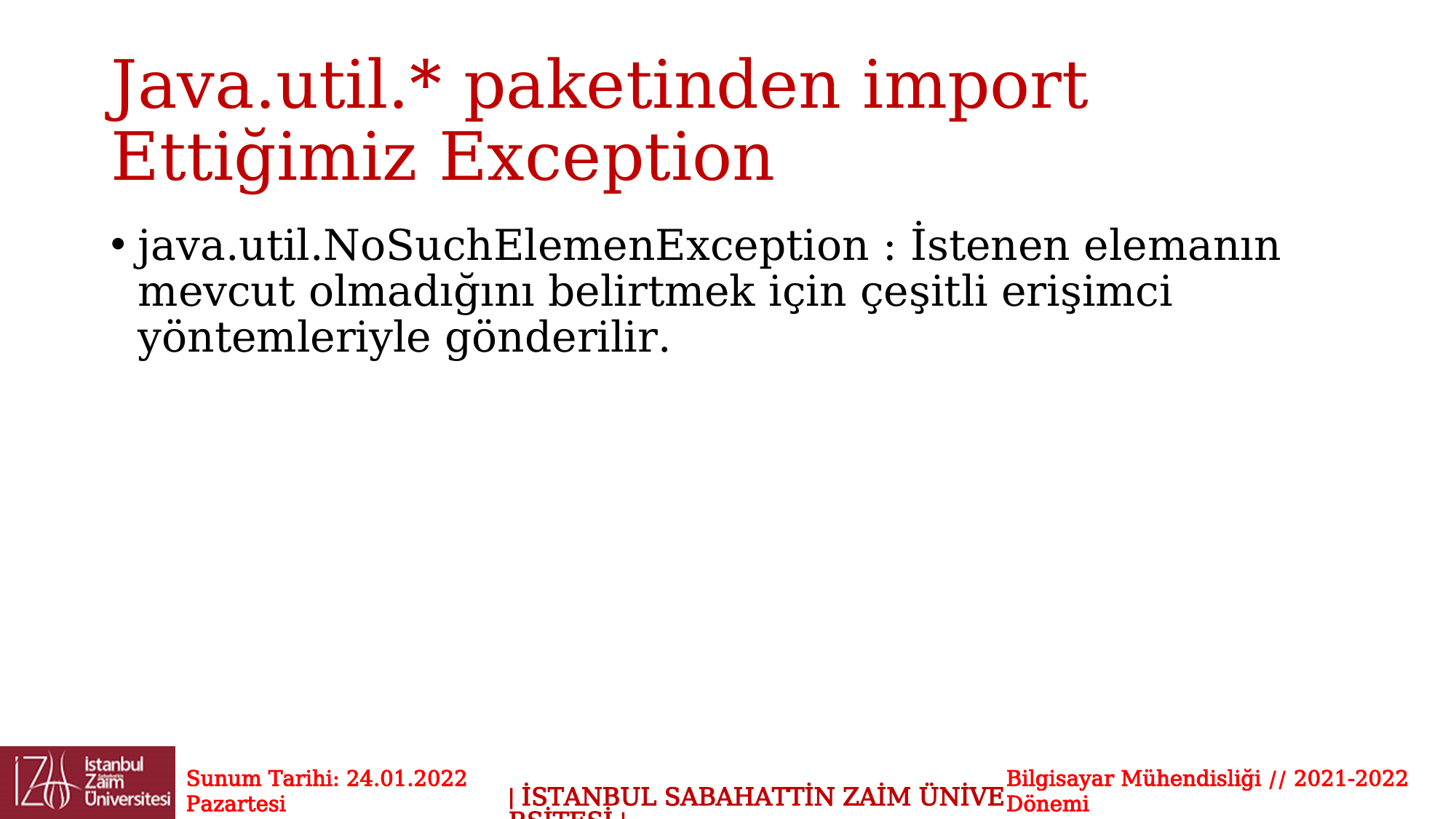

# Java.util.* paketinden import Ettiğimiz Exception
java.util.NoSuchElemenException : İstenen elemanın mevcut olmadığını belirtmek için çeşitli erişimci yöntemleriyle gönderilir.
Sunum Tarihi: 24.01.2022 Pazartesi
Bilgisayar Mühendisliği // 2021-2022 Dönemi
| İSTANBUL SABAHATTİN ZAİM ÜNİVERSİTESİ |